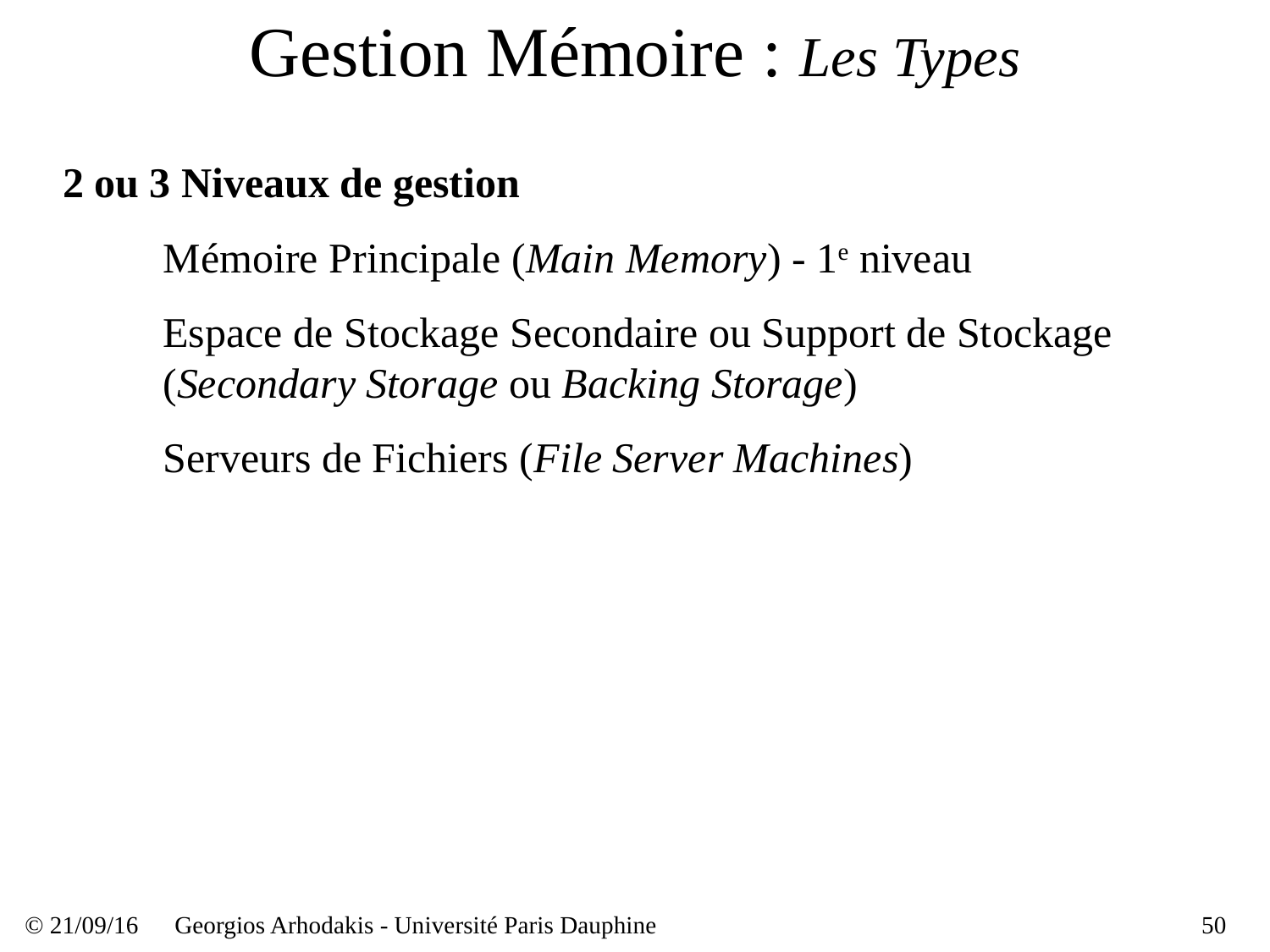

# Gestion Mémoire : Les Types
2 ou 3 Niveaux de gestion
Mémoire Principale (Main Memory) - 1e niveau
Espace de Stockage Secondaire ou Support de Stockage (Secondary Storage ou Backing Storage)
Serveurs de Fichiers (File Server Machines)
© 21/09/16
Georgios Arhodakis - Université Paris Dauphine
50